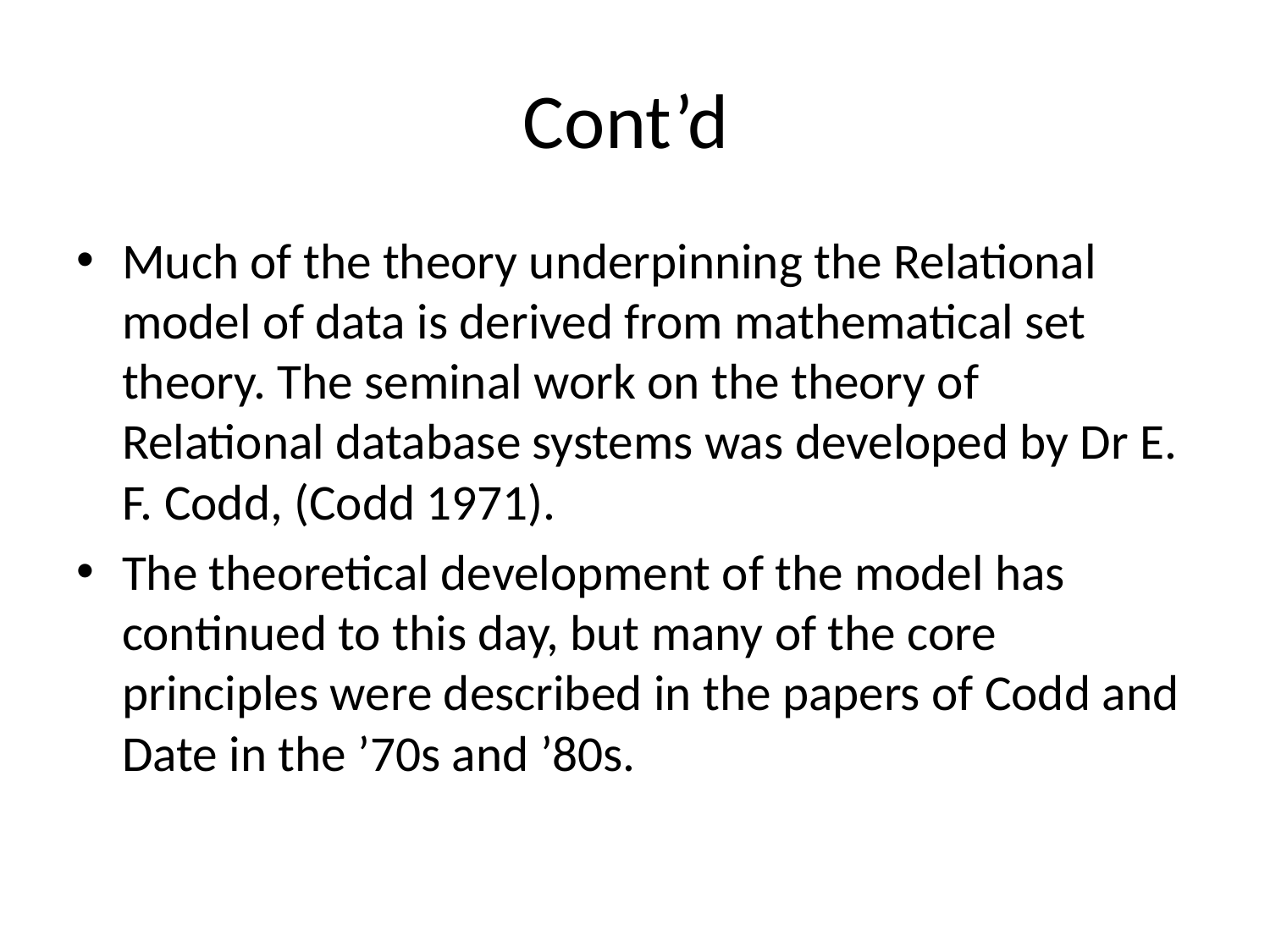

# Cont’d
Much of the theory underpinning the Relational model of data is derived from mathematical set theory. The seminal work on the theory of Relational database systems was developed by Dr E. F. Codd, (Codd 1971).
The theoretical development of the model has continued to this day, but many of the core principles were described in the papers of Codd and Date in the ’70s and ’80s.